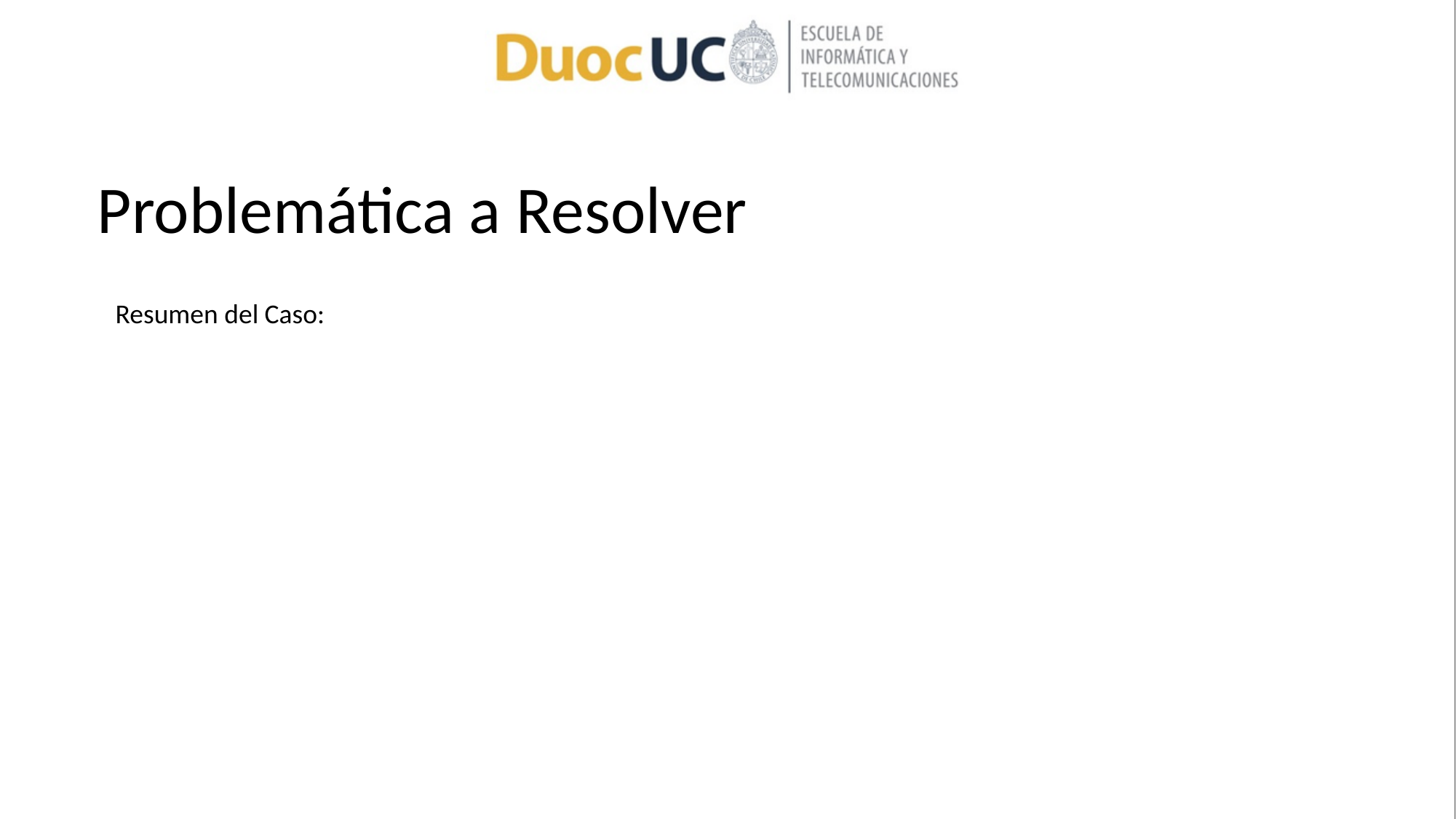

# Problemática a Resolver
Resumen del Caso: